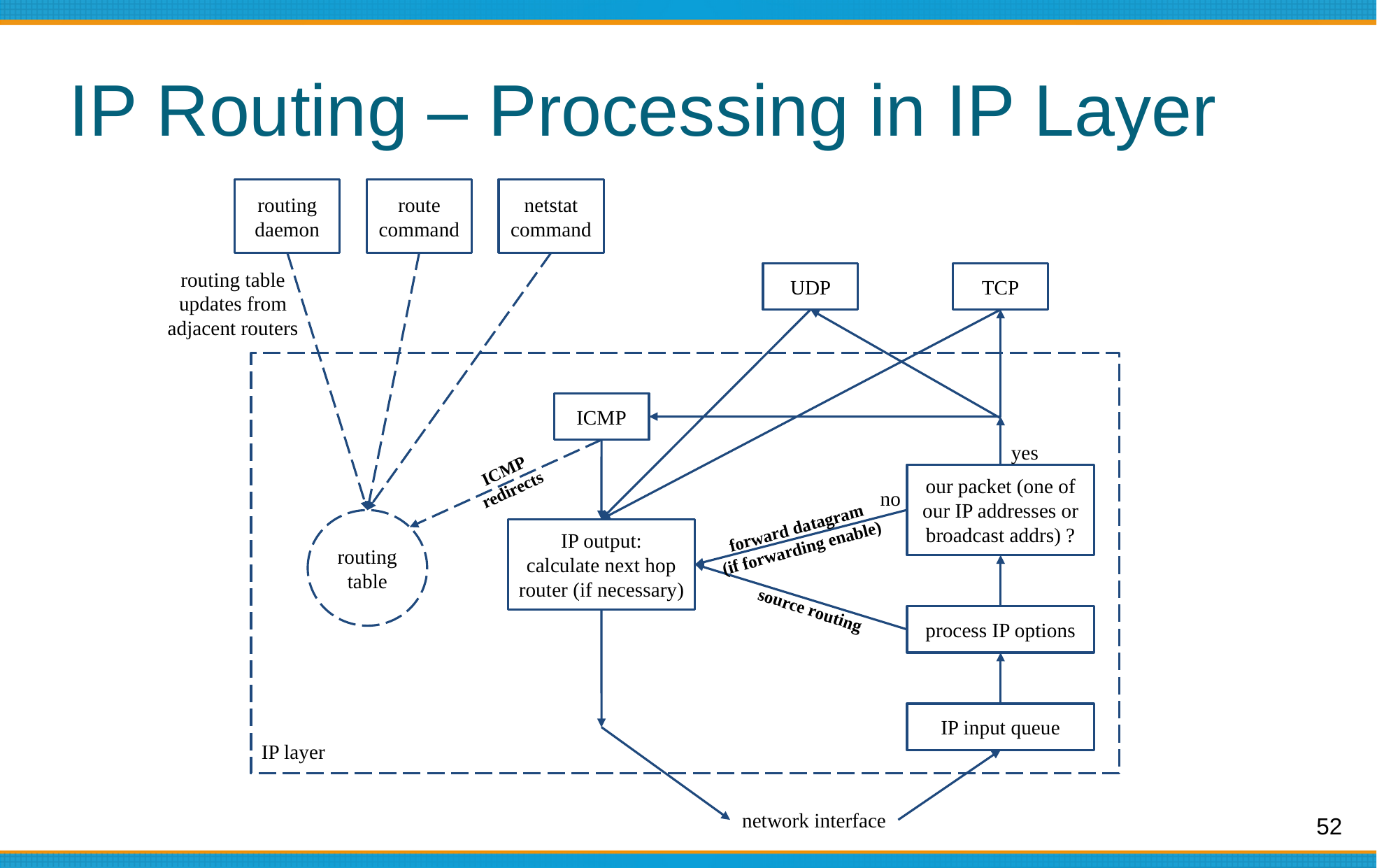

# IP Routing – Processing in IP Layer
routing
daemon
route
command
netstat
command
UDP
TCP
routing table
updates from
adjacent routers
IP layer
ICMP
yes
ICMP
redirects
our packet (one of our IP addresses or broadcast addrs) ?
no
forward datagram
(if forwarding enable)
routing
table
IP output:
calculate next hop
router (if necessary)
source routing
process IP options
IP input queue
network interface
52